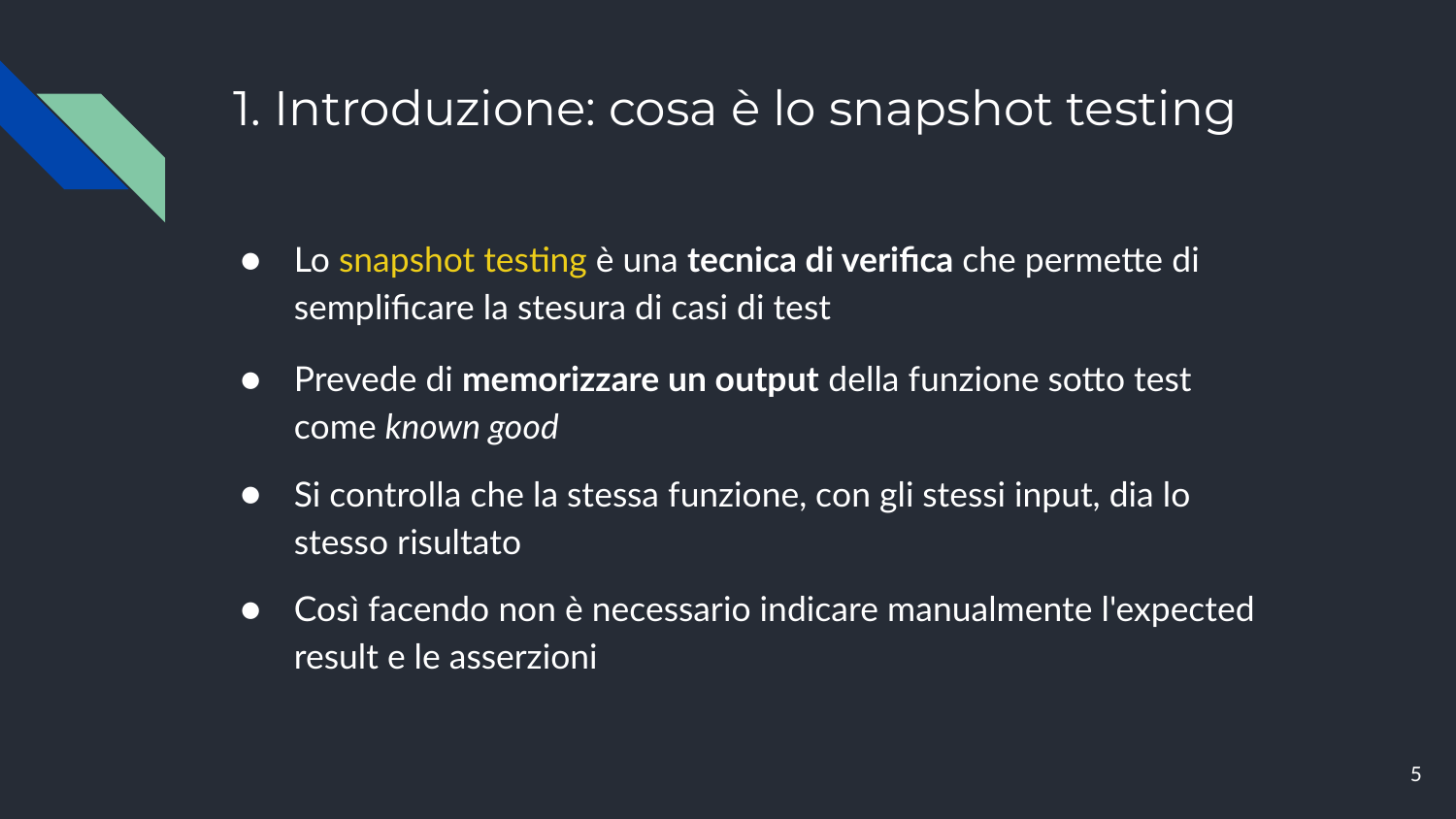

# 1. Introduzione: cosa è lo snapshot testing
Lo snapshot testing è una tecnica di verifica che permette di semplificare la stesura di casi di test
Prevede di memorizzare un output della funzione sotto test come known good
Si controlla che la stessa funzione, con gli stessi input, dia lo stesso risultato
Così facendo non è necessario indicare manualmente l'expected result e le asserzioni
5